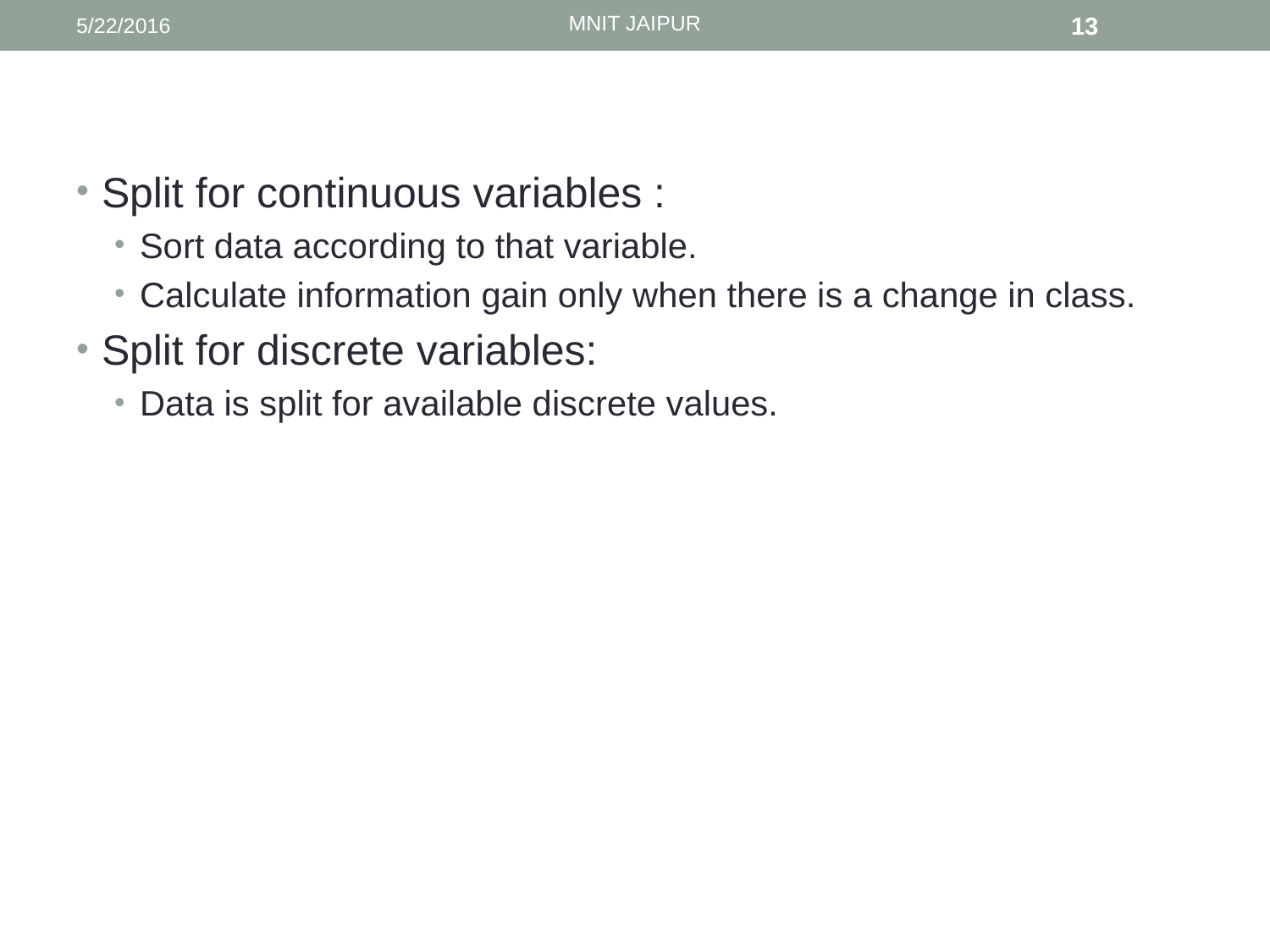

MNIT JAIPUR
5/22/2016
13
Split for continuous variables :
Sort data according to that variable.
Calculate information gain only when there is a change in class.
Split for discrete variables:
Data is split for available discrete values.